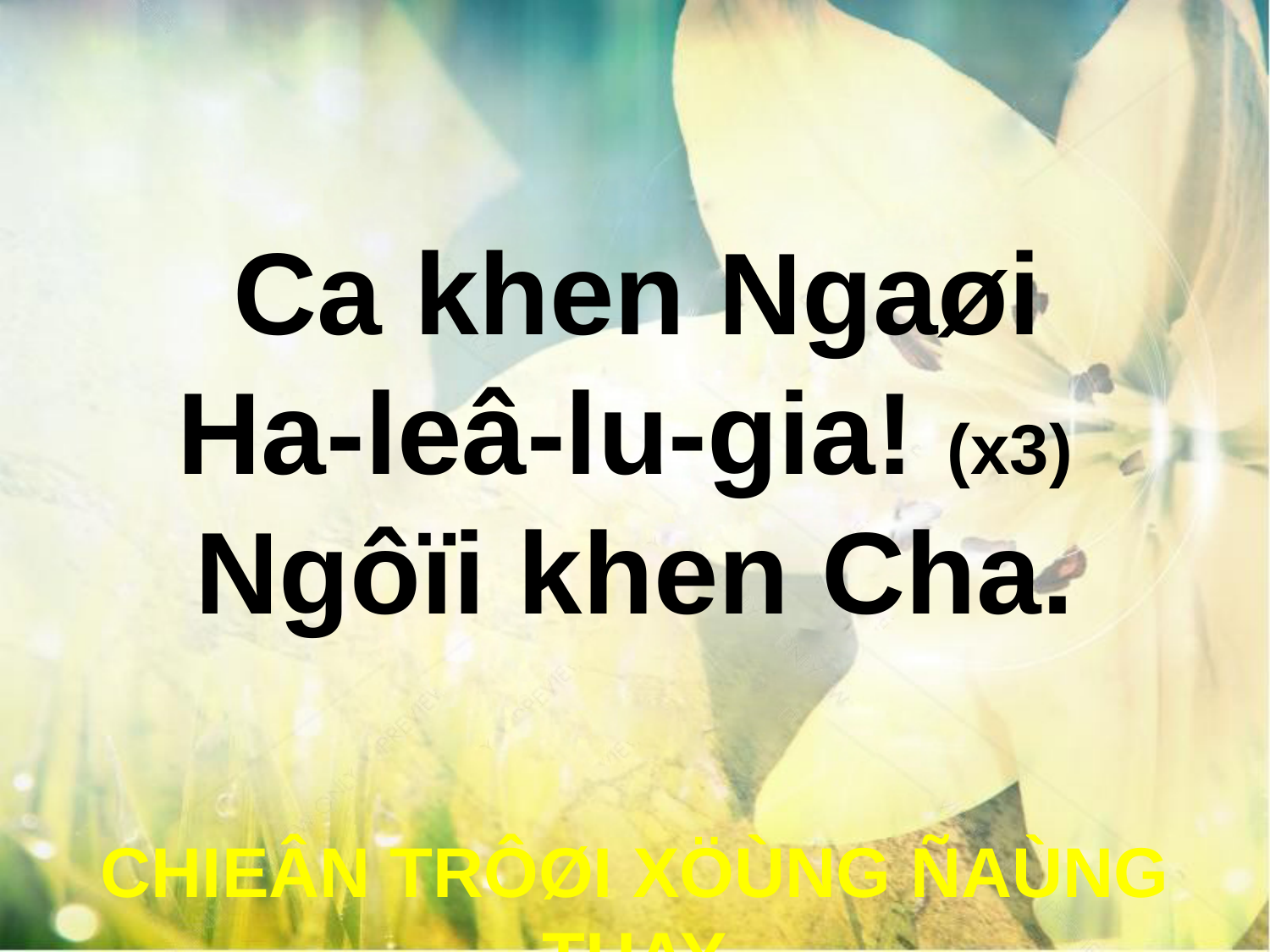

Ca khen Ngaøi
Ha-leâ-lu-gia! (x3)
Ngôïi khen Cha.
CHIEÂN TRÔØI XÖÙNG ÑAÙNG THAY